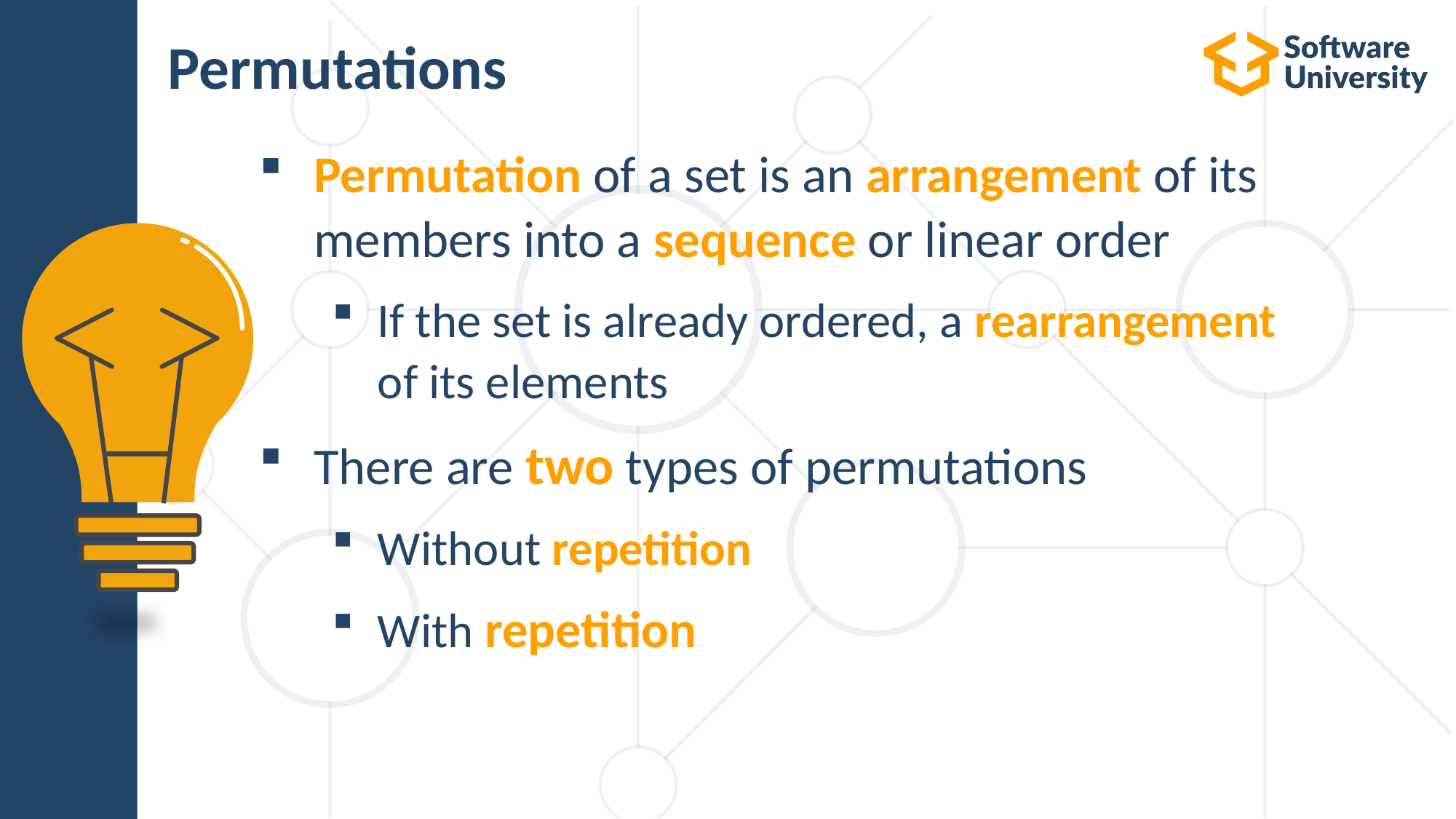

# Permutations
Permutation of a set is an arrangement of its members into a sequence or linear order
If the set is already ordered, a rearrangement
of its elements
There are two types of permutations
Without repetition
With repetition